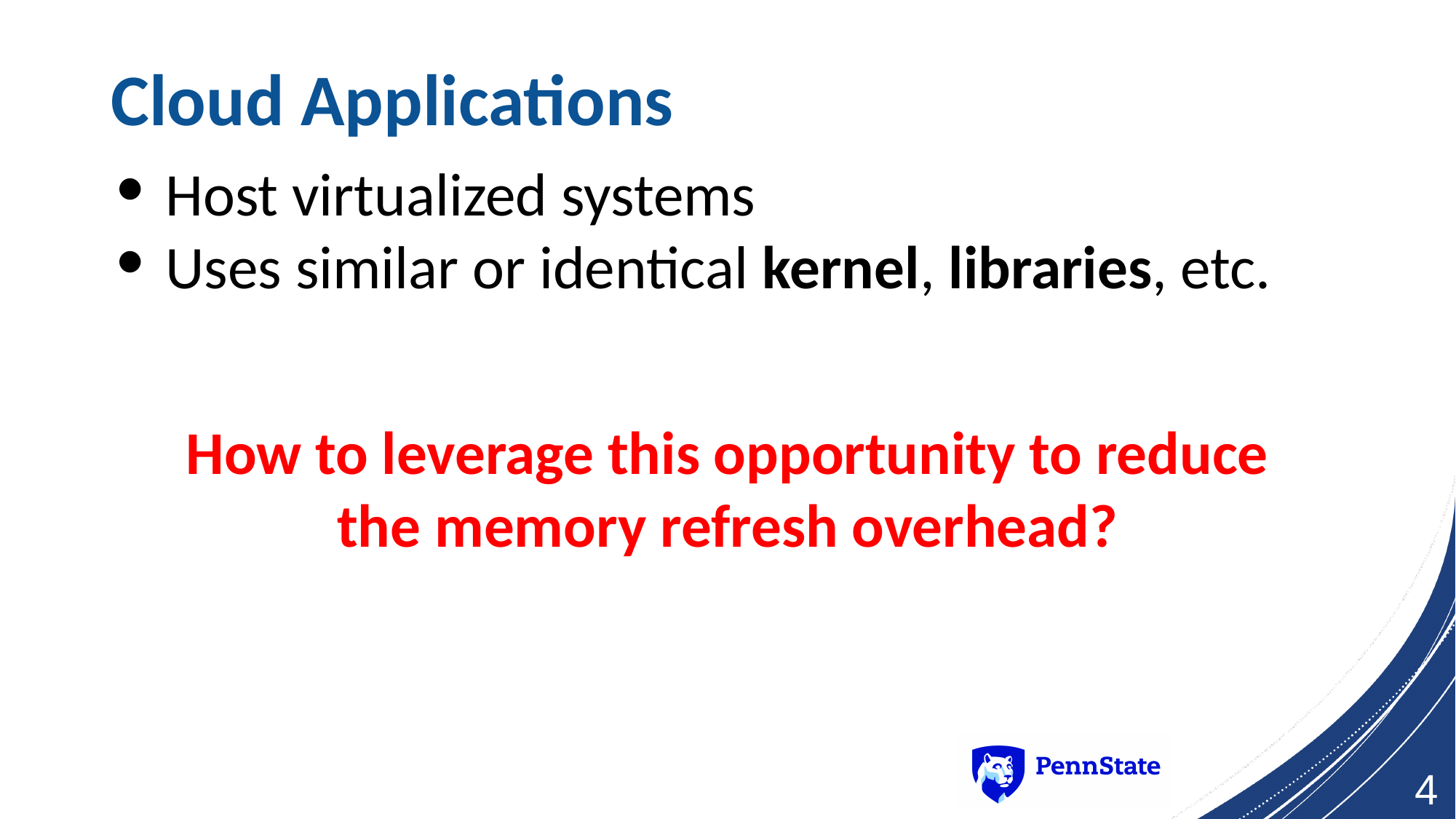

# Cloud Applications
Host virtualized systems
Uses similar or identical kernel, libraries, etc.
How to leverage this opportunity to reduce the memory refresh overhead?
4